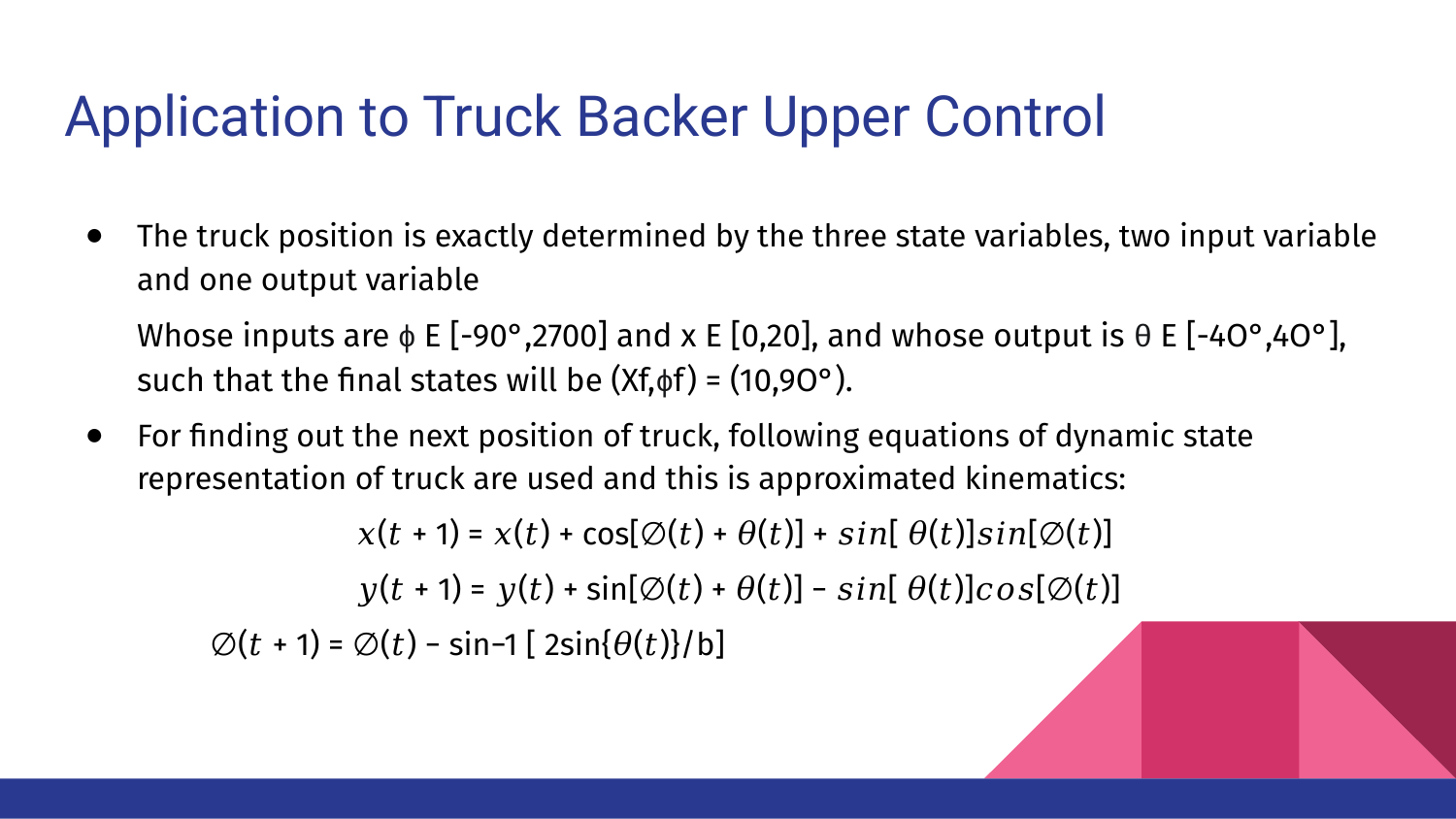

# Application to Truck Backer Upper Control
The truck position is exactly determined by the three state variables, two input variable and one output variable
Whose inputs are ϕ E [-90°,2700] and x E [0,20], and whose output is θ E [-4O°,4O°], such that the final states will be (Xf,ϕf) = (10,9O°).
For finding out the next position of truck, following equations of dynamic state representation of truck are used and this is approximated kinematics:
 		𝑥(𝑡 + 1) = 𝑥(𝑡) + cos[∅(𝑡) + 𝜃(𝑡)] + 𝑠𝑖𝑛[ 𝜃(𝑡)]𝑠𝑖𝑛[∅(𝑡)]
 		𝑦(𝑡 + 1) = 𝑦(𝑡) + sin[∅(𝑡) + 𝜃(𝑡)] − 𝑠𝑖𝑛[ 𝜃(𝑡)]𝑐𝑜𝑠[∅(𝑡)]
∅(𝑡 + 1) = ∅(𝑡) − sin−1 [ 2sin{𝜃(𝑡)}/b]